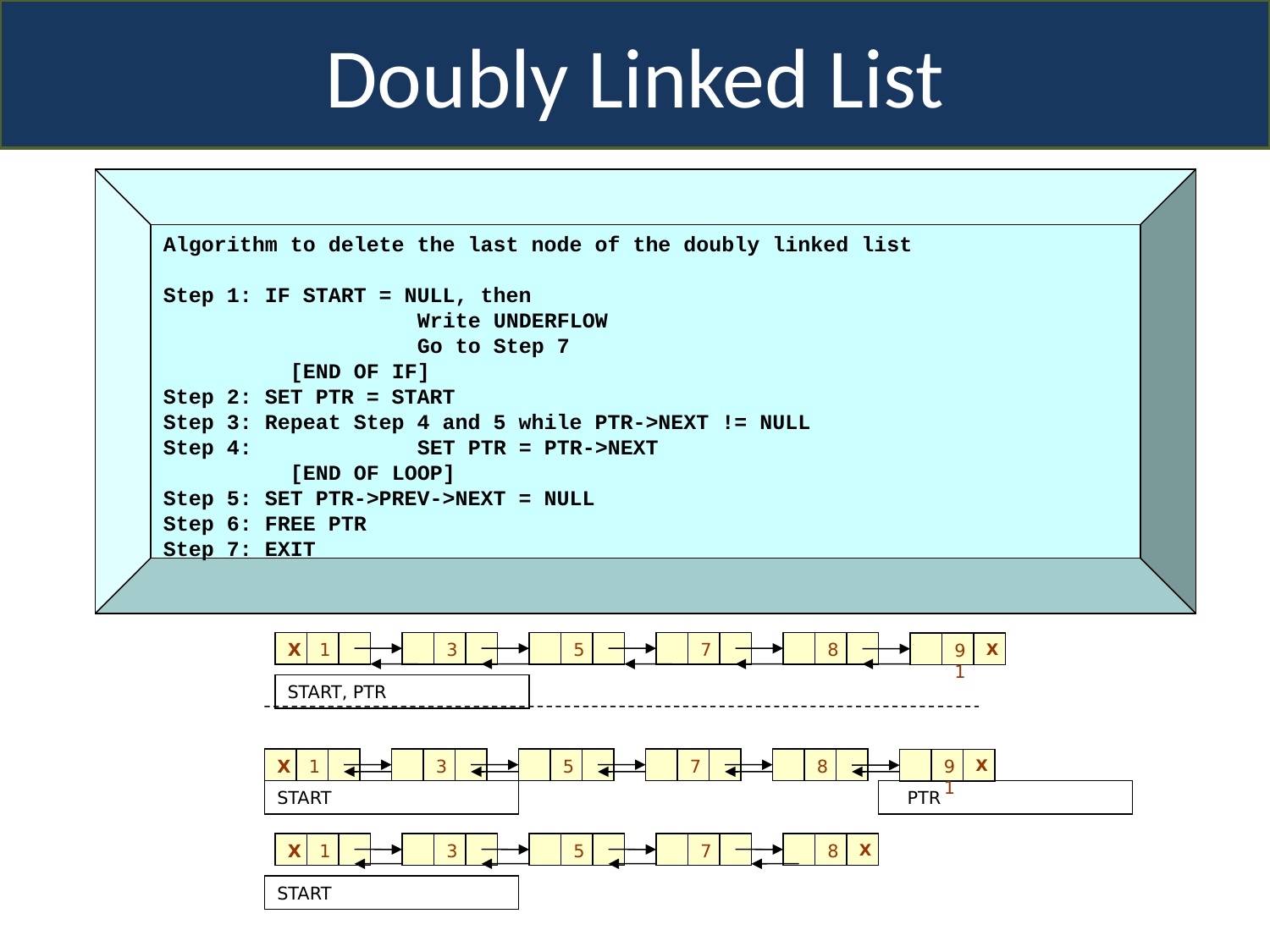

Doubly Linked List
Algorithm to delete the last node of the doubly linked list

Step 1: IF START = NULL, then
		Write UNDERFLOW
		Go to Step 7
	[END OF IF]
Step 2: SET PTR = START
Step 3: Repeat Step 4 and 5 while PTR->NEXT != NULL
Step 4: 		SET PTR = PTR->NEXT
	[END OF LOOP]
Step 5: SET PTR->PREV->NEXT = NULL
Step 6: FREE PTR
Step 7: EXIT

X
1

3

5

7

8

91
X

START, PTR

X
1

3

5

7

8

91
X

START
   PTR
X
1

3

5

7

8
X

START